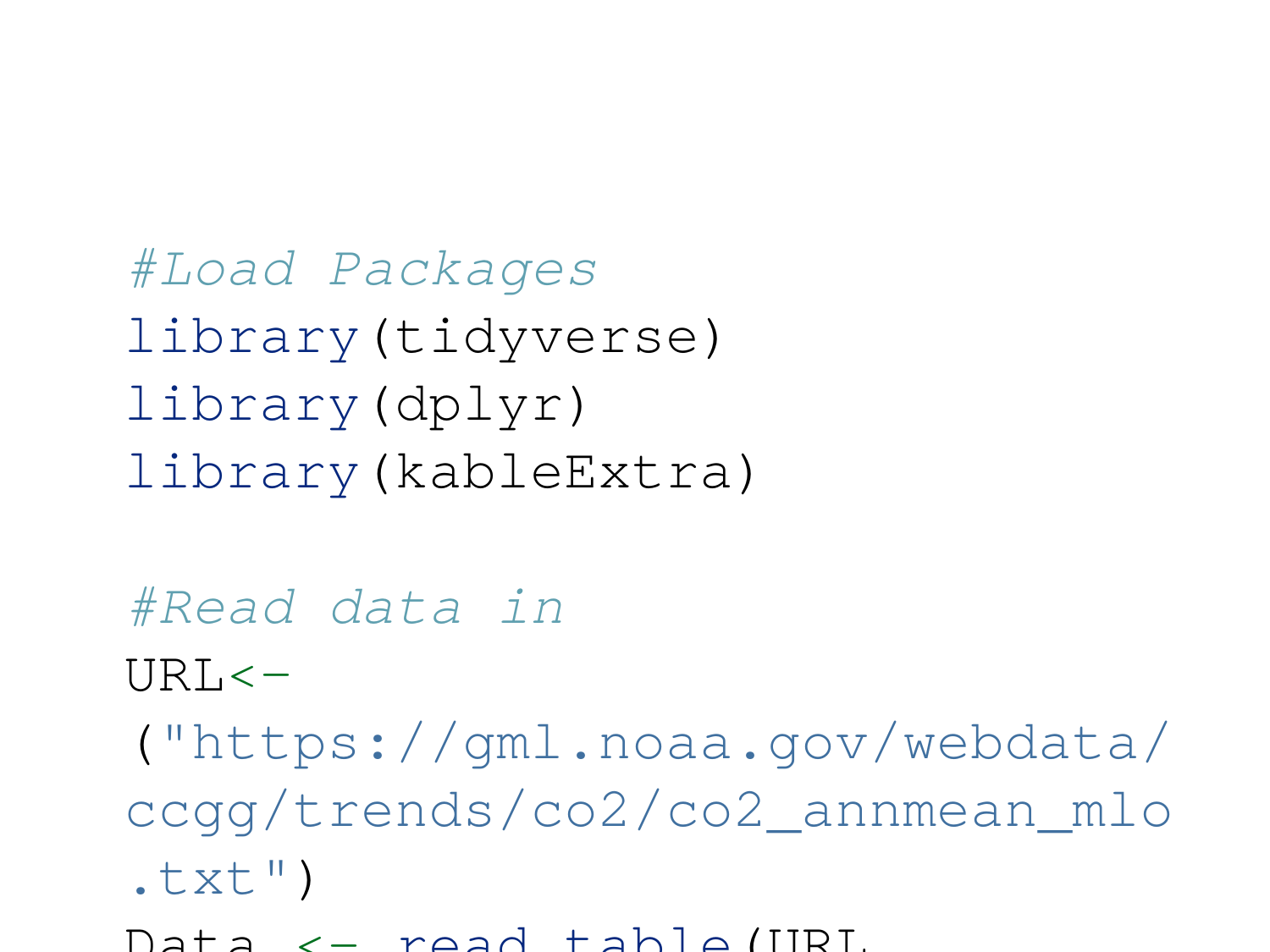

#Load Packages
library(tidyverse)
library(dplyr)
library(kableExtra)
#Read data in
URL<- ("https://gml.noaa.gov/webdata/ccgg/trends/co2/co2_annmean_mlo.txt")
Data <- read_table(URL, skip=57, col_names= c("year", "mean", "unc"))
##
## -- Column specification ------------------------------------------------------------
## cols(
##   year = col_double(),
##   mean = col_double(),
##   unc = col_double()
## )
#Plot it
ggplot(data=Data,mapping=aes(x=year, y=mean))+
geom_line(color="red", size=2)+
xlab("Year")+
ylab("Manual Loa Annual Mean CO_2(ppm)")